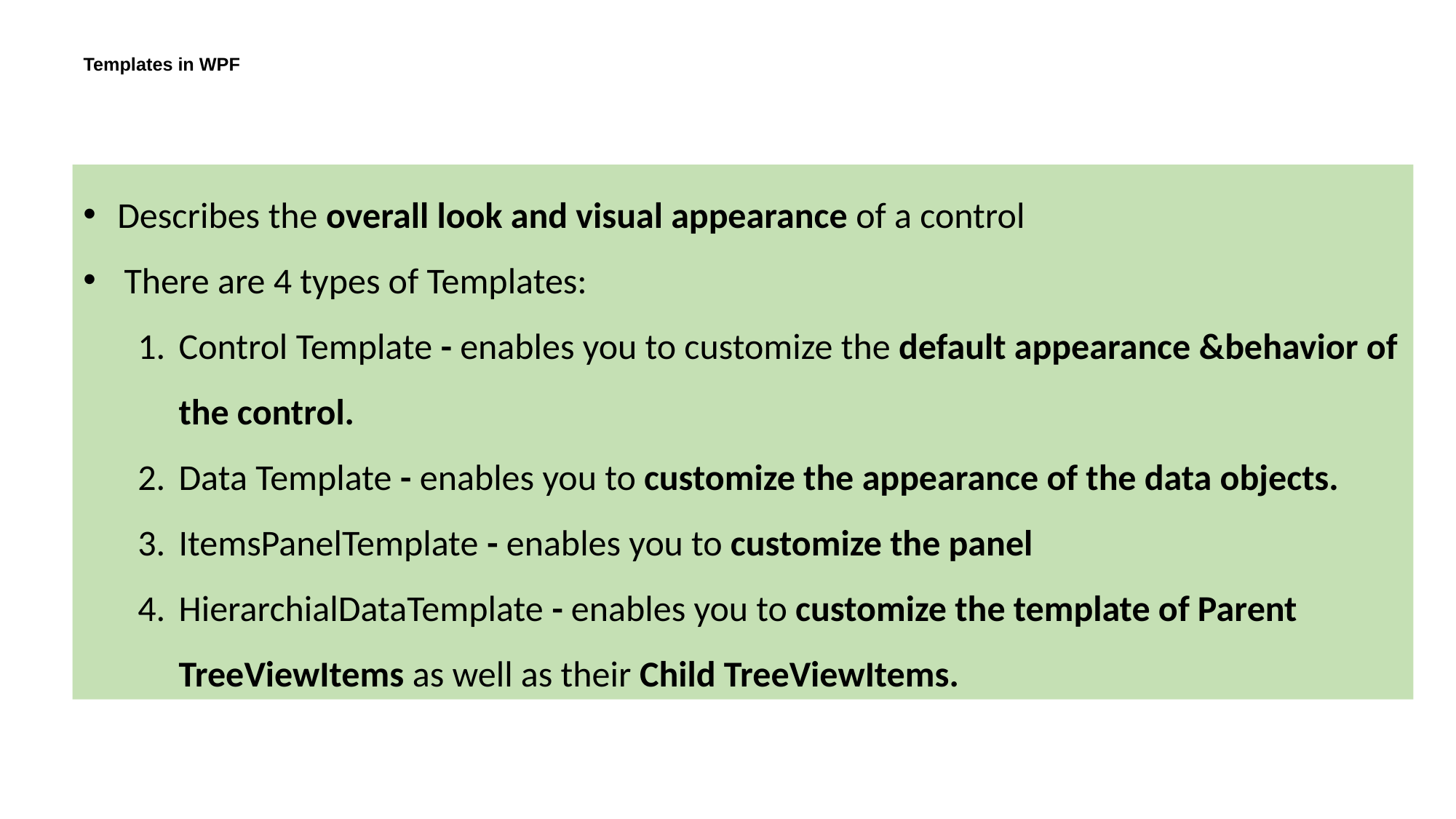

# Templates in WPF
Describes the overall look and visual appearance of a control
There are 4 types of Templates:
Control Template - enables you to customize the default appearance &behavior of the control.
Data Template - enables you to customize the appearance of the data objects.
ItemsPanelTemplate - enables you to customize the panel
HierarchialDataTemplate - enables you to customize the template of Parent TreeViewItems as well as their Child TreeViewItems.